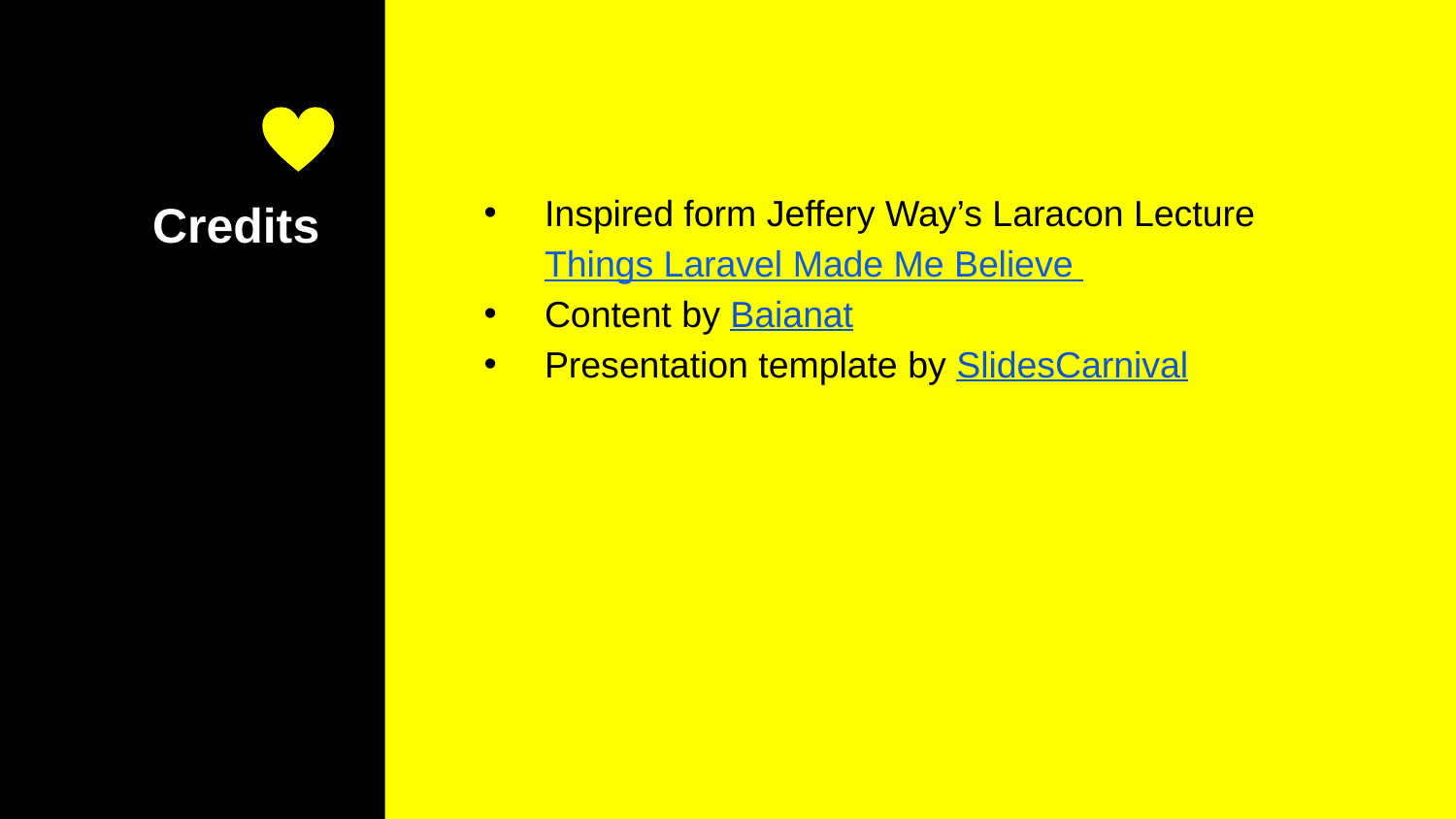

Inspired form Jeffery Way’s Laracon Lecture Things Laravel Made Me Believe
Content by Baianat
Presentation template by SlidesCarnival

# Credits